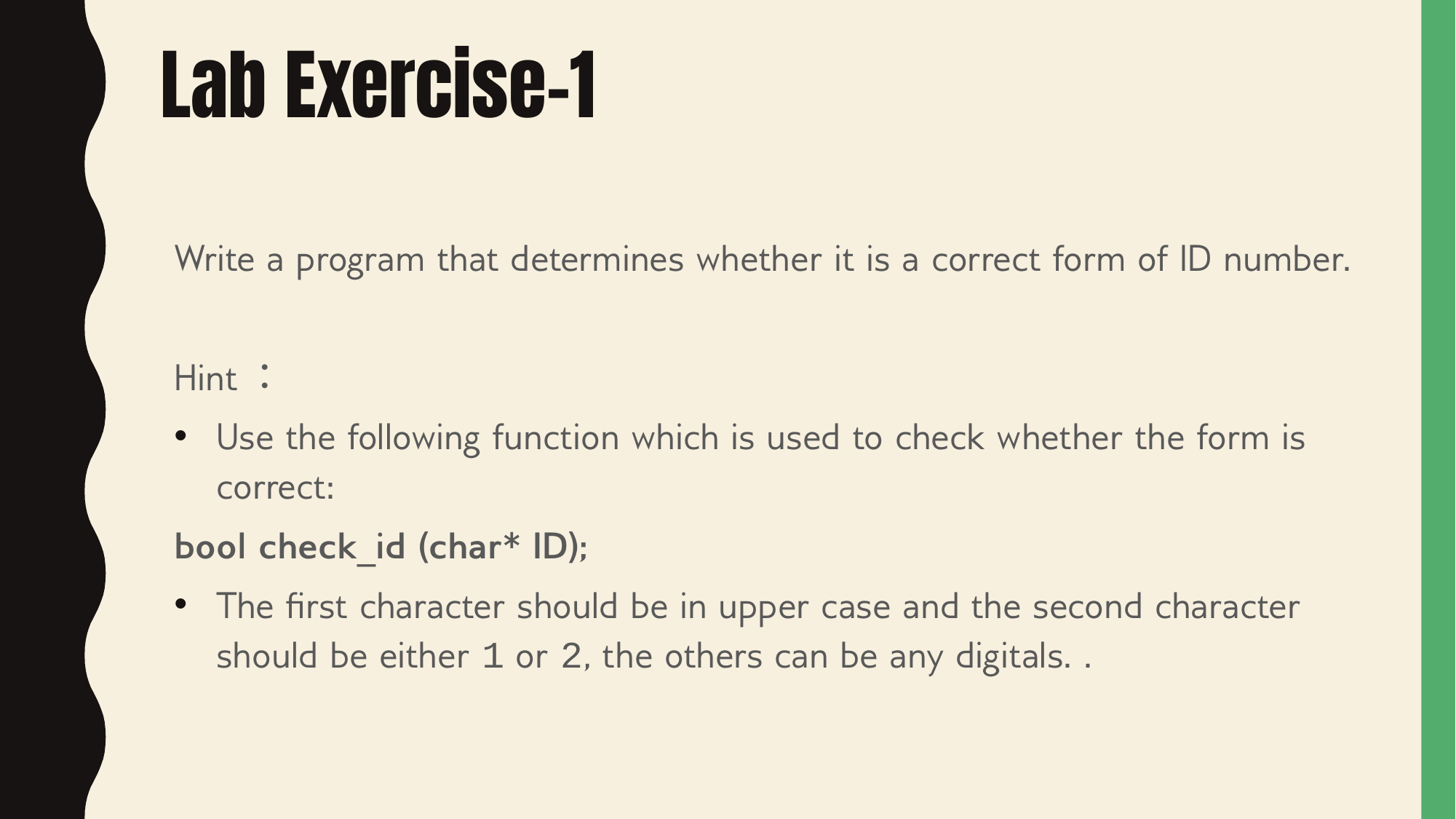

# Lab Exercise-1
Write a program that determines whether it is a correct form of ID number.

Hint：
Use the following function which is used to check whether the form is correct:
			bool check_id (char* ID);
The first character should be in upper case and the second character should be either 1 or 2, the others can be any digitals. .